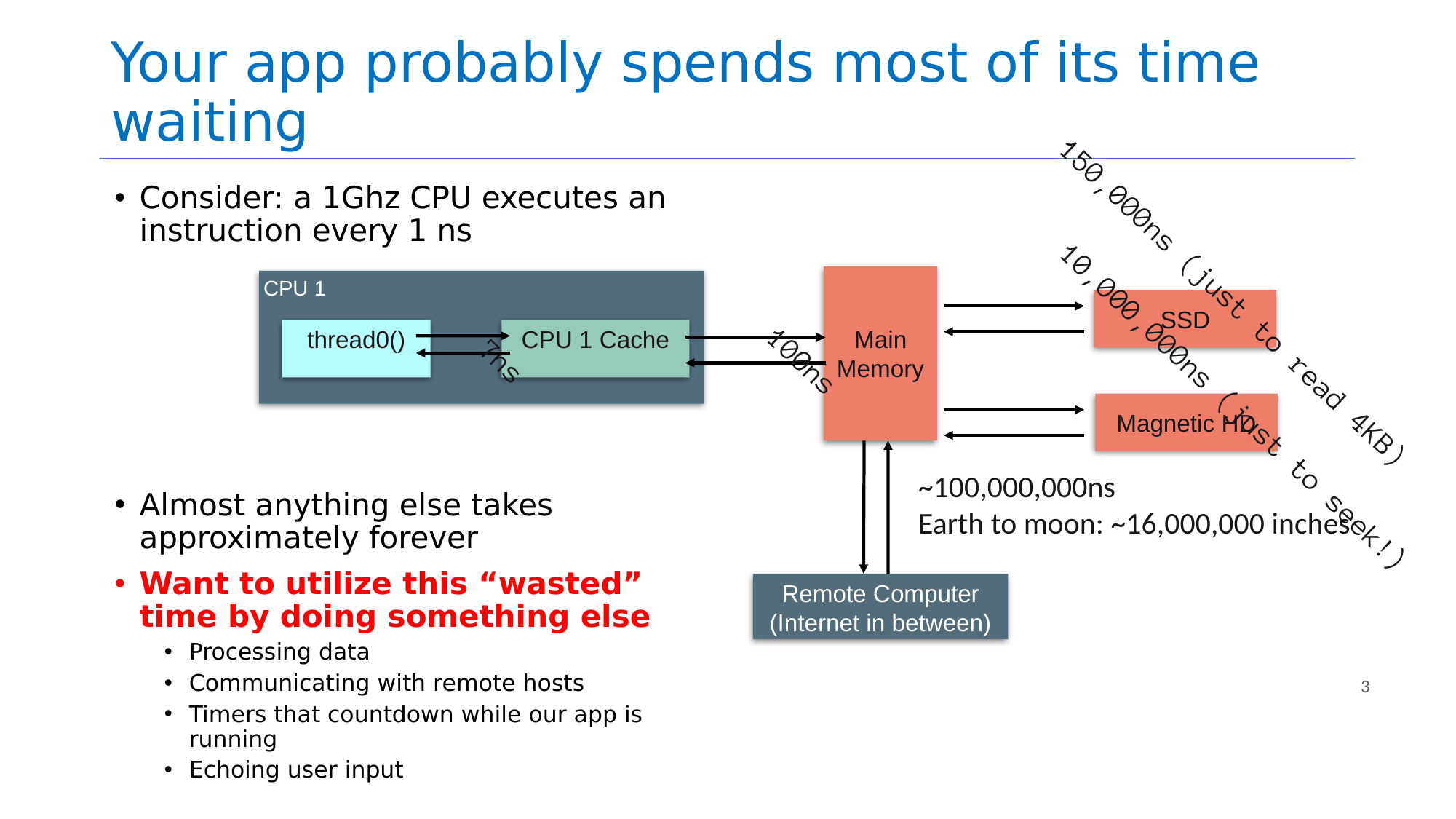

# Your app probably spends most of its time waiting

Consider: a 1Ghz CPU executes an instruction every 1 ns

Almost anything else takes approximately forever
Want to utilize this “wasted” time by doing something else
Processing data
Communicating with remote hosts
Timers that countdown while our app is running
Echoing user input

150,000ns (just to read 4KB)

SSD
Main Memory
CPU 1
thread0()
CPU 1 Cache
7ns

100ns

10,000,000ns (just to seek!)

Magnetic HD

~100,000,000ns
Earth to moon: ~16,000,000 inches
Remote Computer (Internet in between)

3